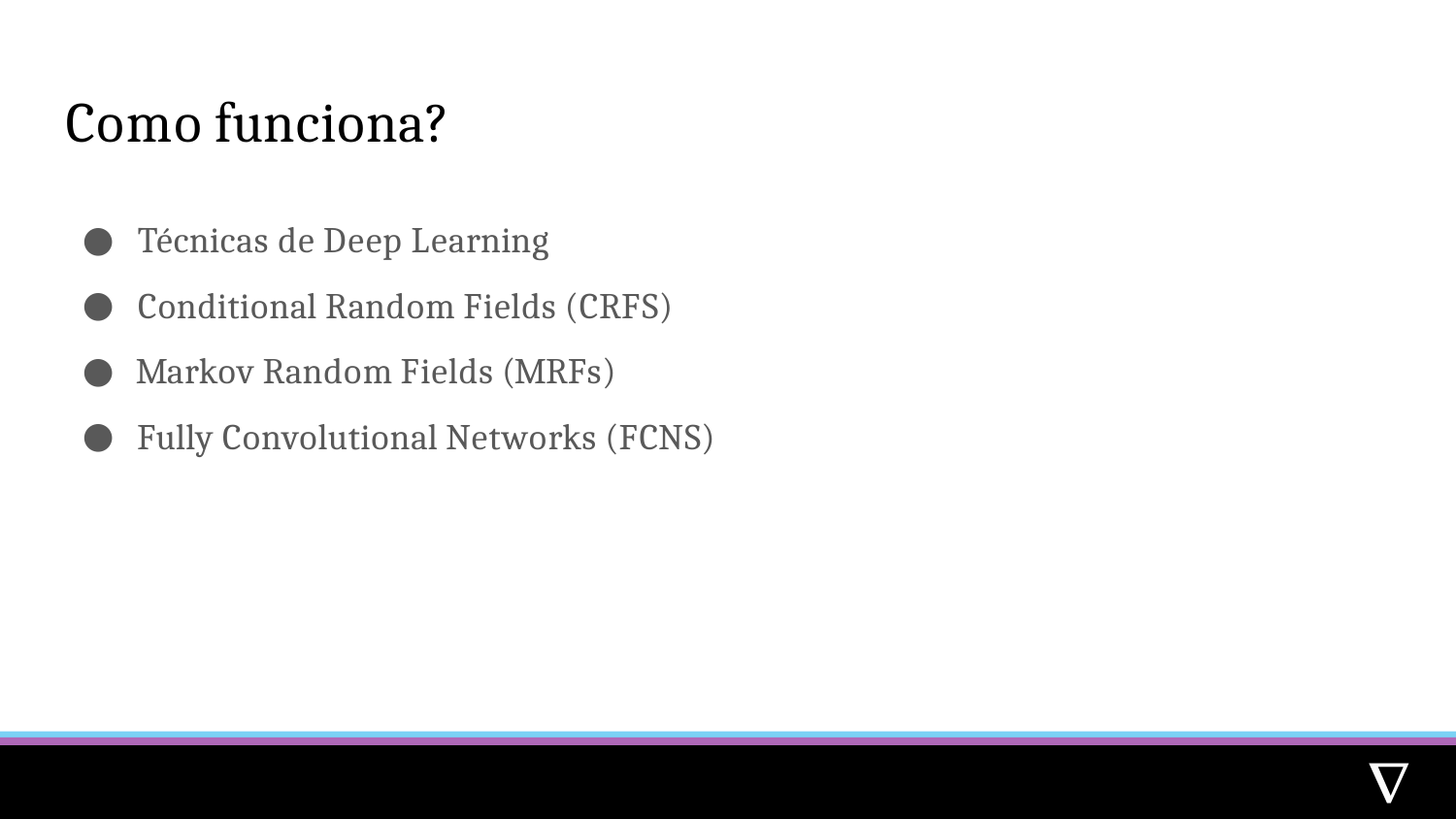

# Como funciona?
Técnicas de Deep Learning
Conditional Random Fields (CRFS)
Markov Random Fields (MRFs)
Fully Convolutional Networks (FCNS)